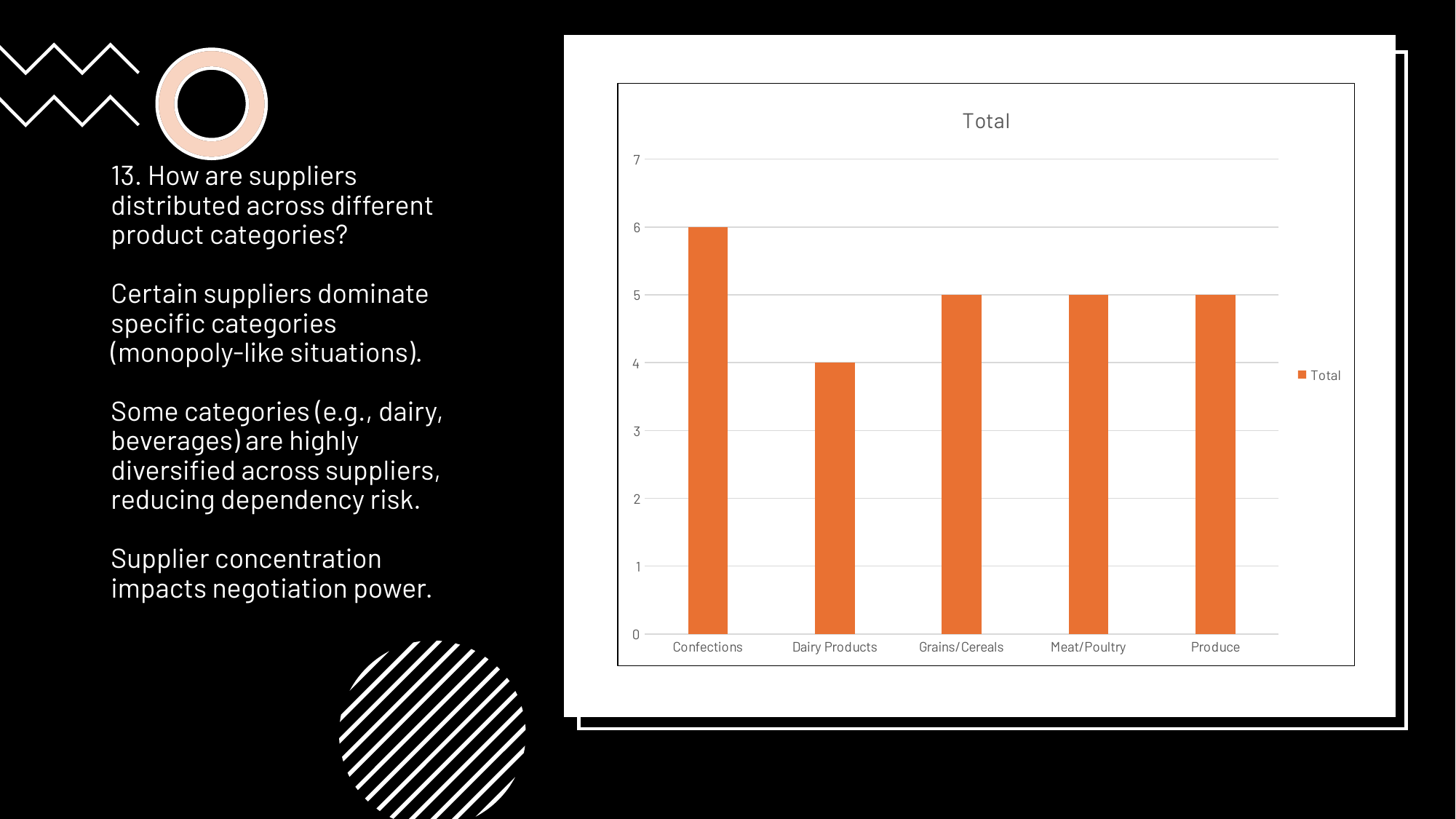

### Chart:

| Category | Total |
|---|---|
| Confections | 6.0 |
| Dairy Products | 4.0 |
| Grains/Cereals | 5.0 |
| Meat/Poultry | 5.0 |
| Produce | 5.0 |
# 13. How are suppliers distributed across different product categories? Certain suppliers dominate specific categories (monopoly-like situations). Some categories (e.g., dairy, beverages) are highly diversified across suppliers, reducing dependency risk. Supplier concentration impacts negotiation power.